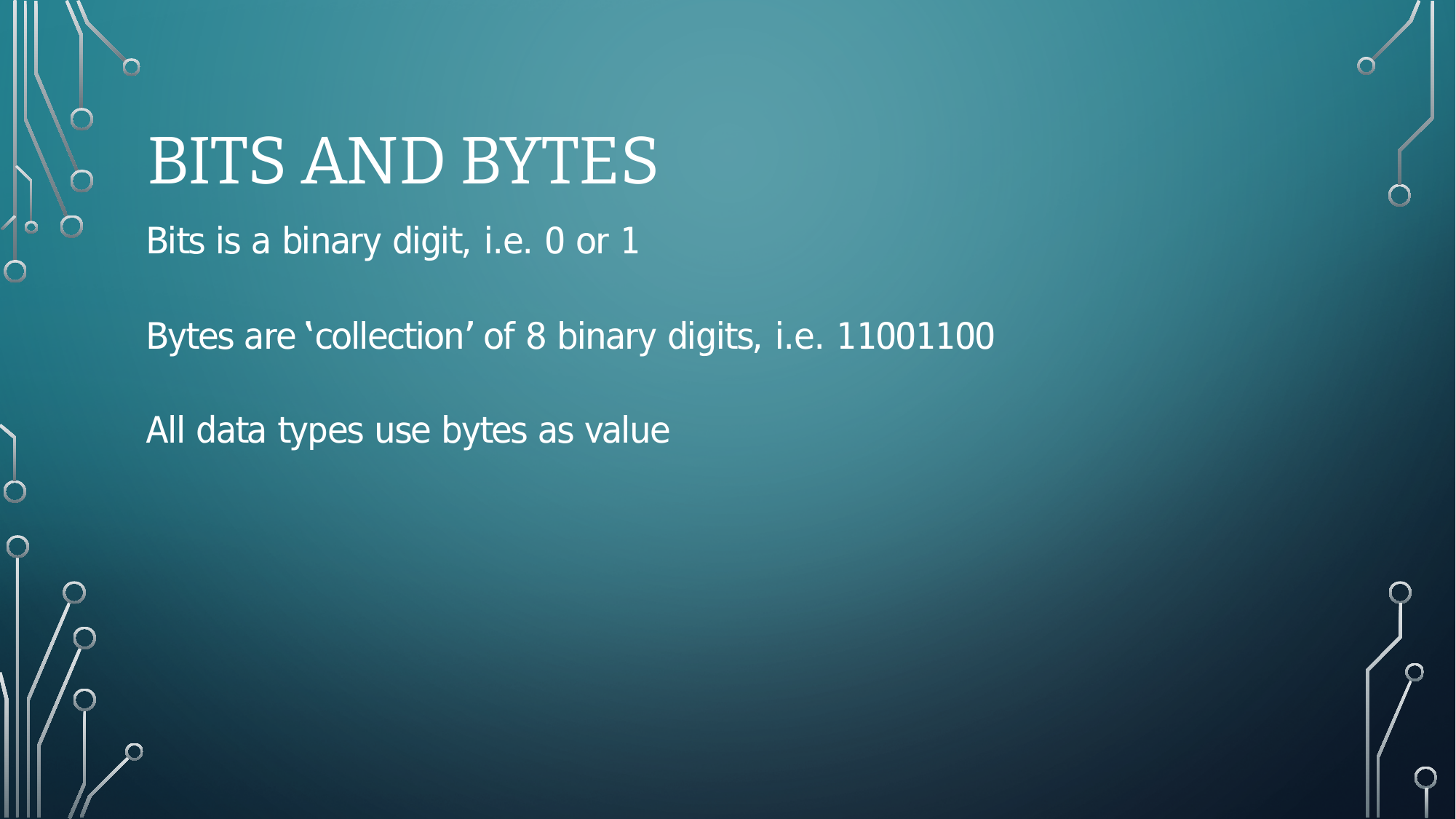

# Bits and bytes
Bits is a binary digit, i.e. 0 or 1
Bytes are ‘collection’ of 8 binary digits, i.e. 11001100
All data types use bytes as value